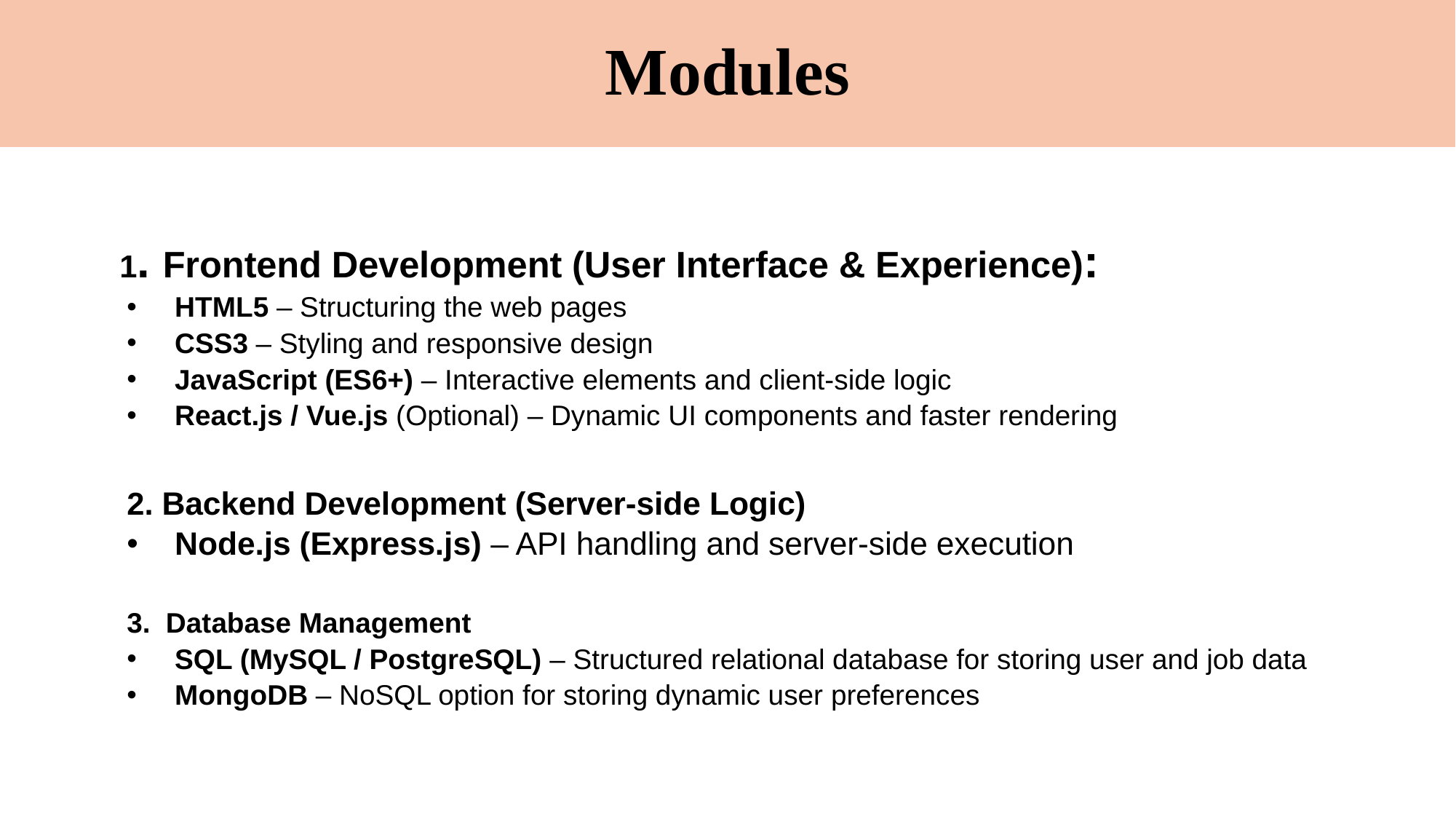

# Modules
 1. Frontend Development (User Interface & Experience):
HTML5 – Structuring the web pages
CSS3 – Styling and responsive design
JavaScript (ES6+) – Interactive elements and client-side logic
React.js / Vue.js (Optional) – Dynamic UI components and faster rendering

2. Backend Development (Server-side Logic)
Node.js (Express.js) – API handling and server-side execution

3.  Database Management
SQL (MySQL / PostgreSQL) – Structured relational database for storing user and job data
MongoDB – NoSQL option for storing dynamic user preferences